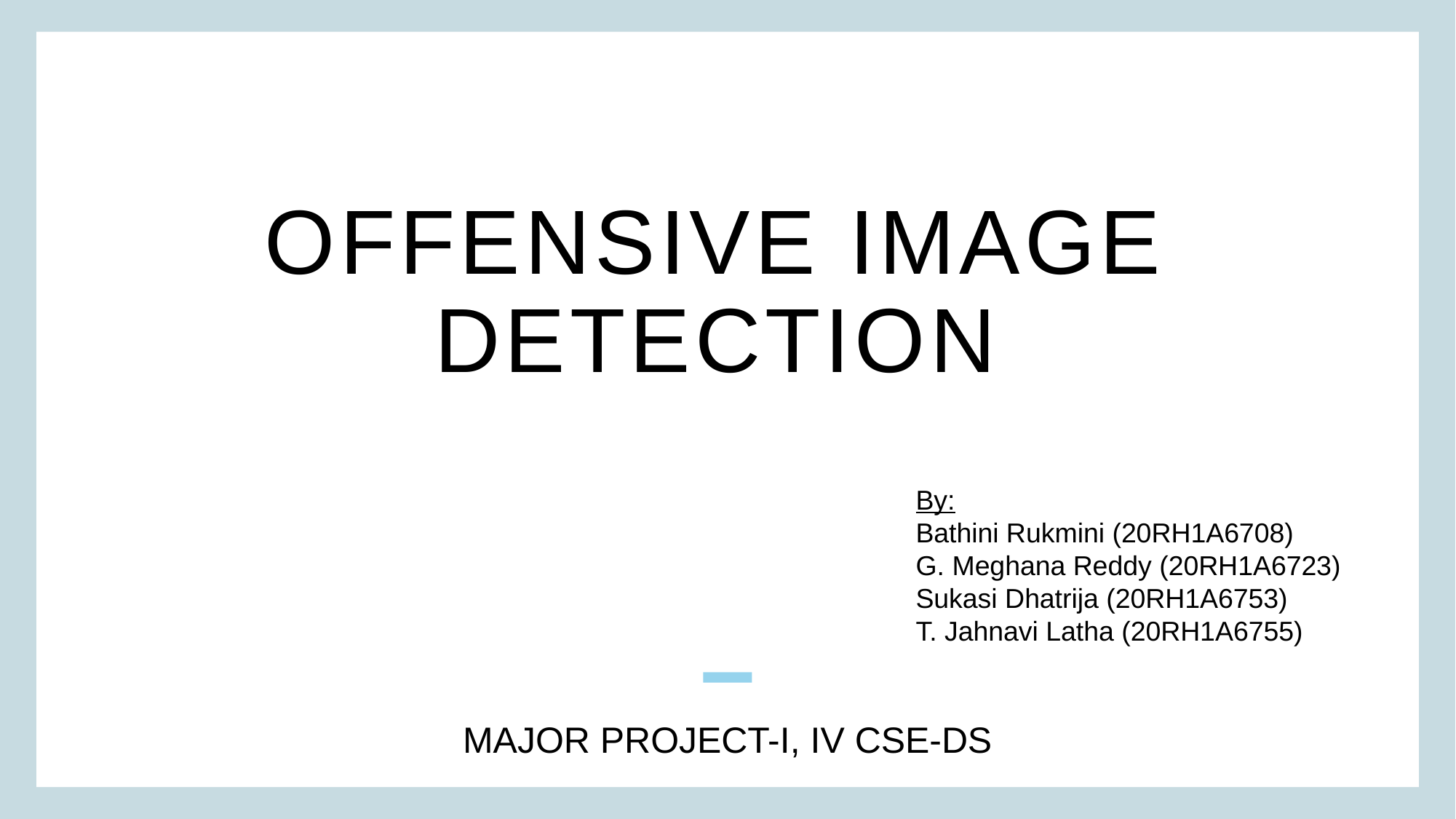

# Offensive image detection
By:
Bathini Rukmini (20RH1A6708)
G. Meghana Reddy (20RH1A6723)
Sukasi Dhatrija (20RH1A6753)
T. Jahnavi Latha (20RH1A6755)
Major project-I, IV CSE-Ds